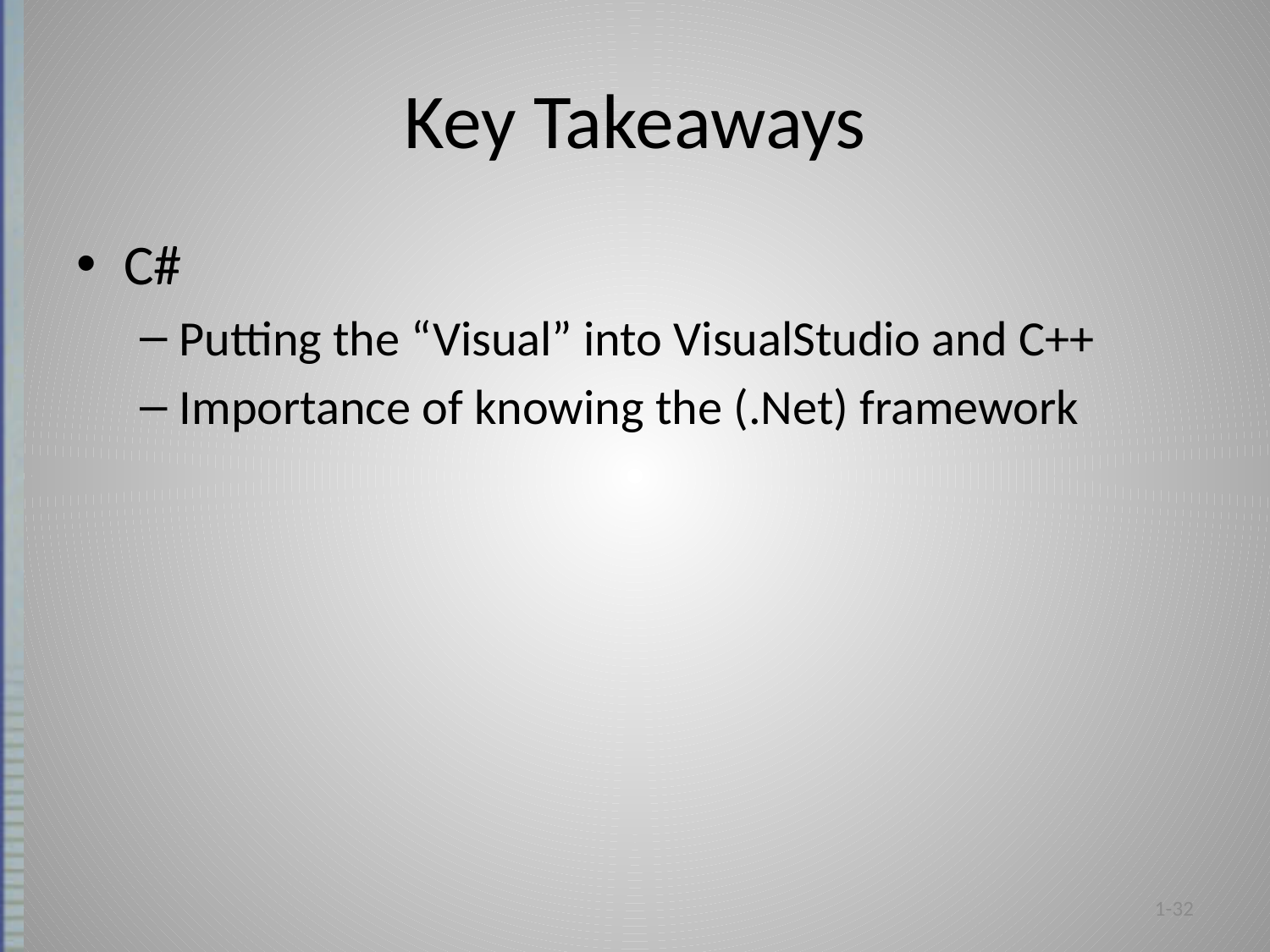

# Key Takeaways
C#
Putting the “Visual” into VisualStudio and C++
Importance of knowing the (.Net) framework
1-32